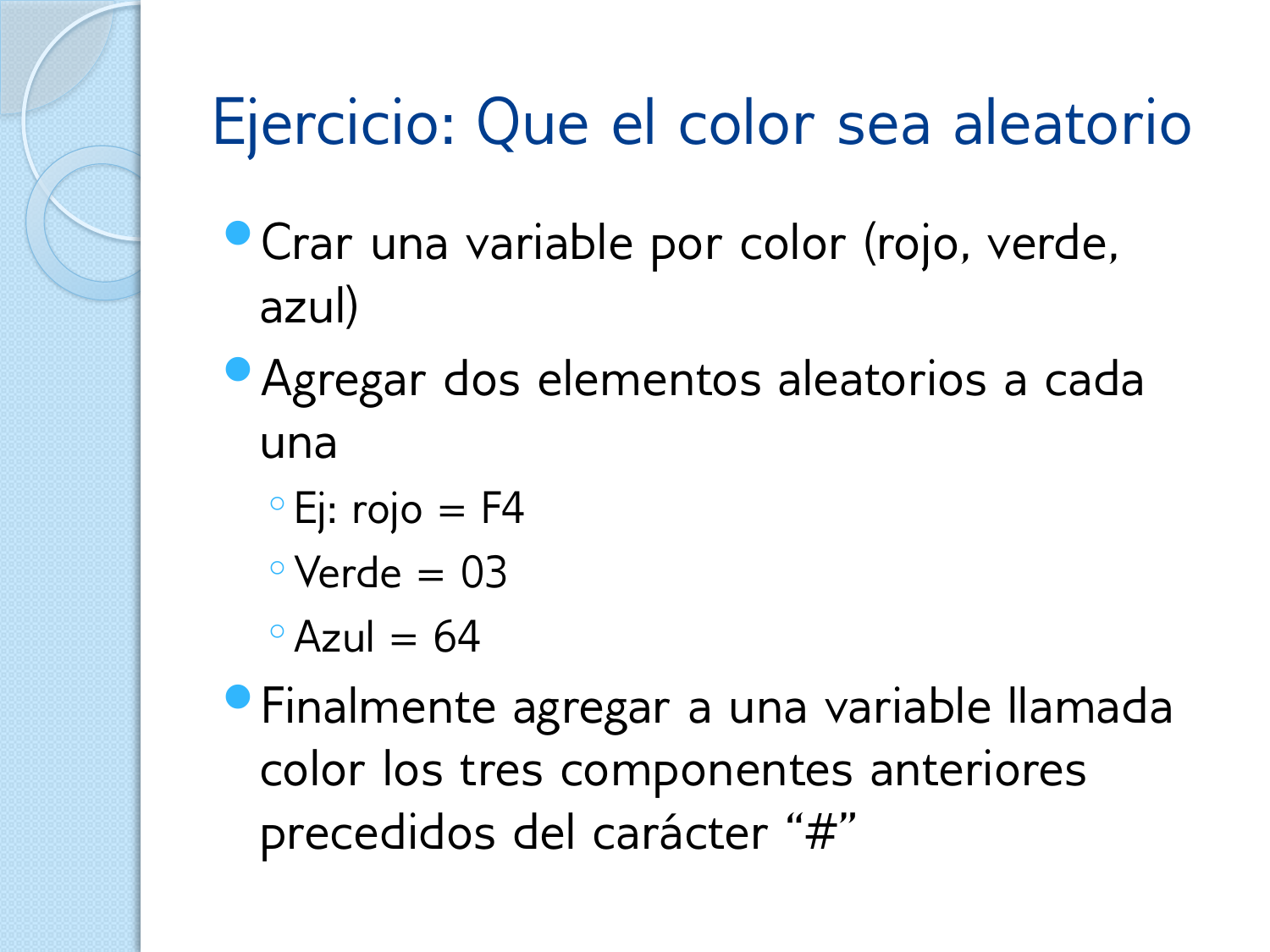

# Ejercicio: Que el color sea aleatorio
Crar una variable por color (rojo, verde, azul)
Agregar dos elementos aleatorios a cada una
Ej: rojo = F4
Verde = 03
Azul = 64
Finalmente agregar a una variable llamada color los tres componentes anteriores precedidos del carácter “#”